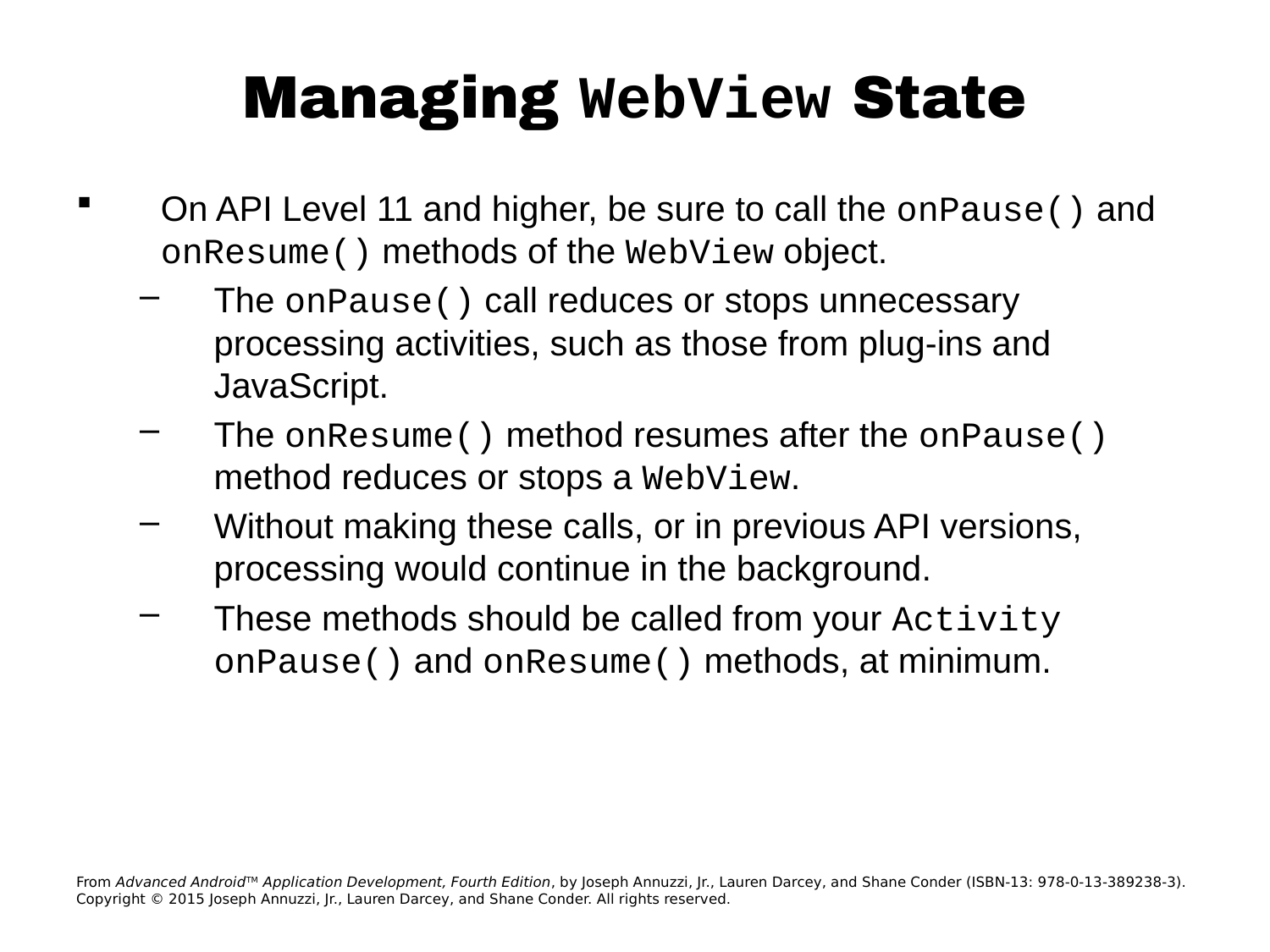

# Managing WebView State
On API Level 11 and higher, be sure to call the onPause() and onResume() methods of the WebView object.
The onPause() call reduces or stops unnecessary processing activities, such as those from plug-ins and JavaScript.
The onResume() method resumes after the onPause() method reduces or stops a WebView.
Without making these calls, or in previous API versions, processing would continue in the background.
These methods should be called from your Activity onPause() and onResume() methods, at minimum.
From Advanced AndroidTM Application Development, Fourth Edition, by Joseph Annuzzi, Jr., Lauren Darcey, and Shane Conder (ISBN-13: 978-0-13-389238-3). Copyright © 2015 Joseph Annuzzi, Jr., Lauren Darcey, and Shane Conder. All rights reserved.